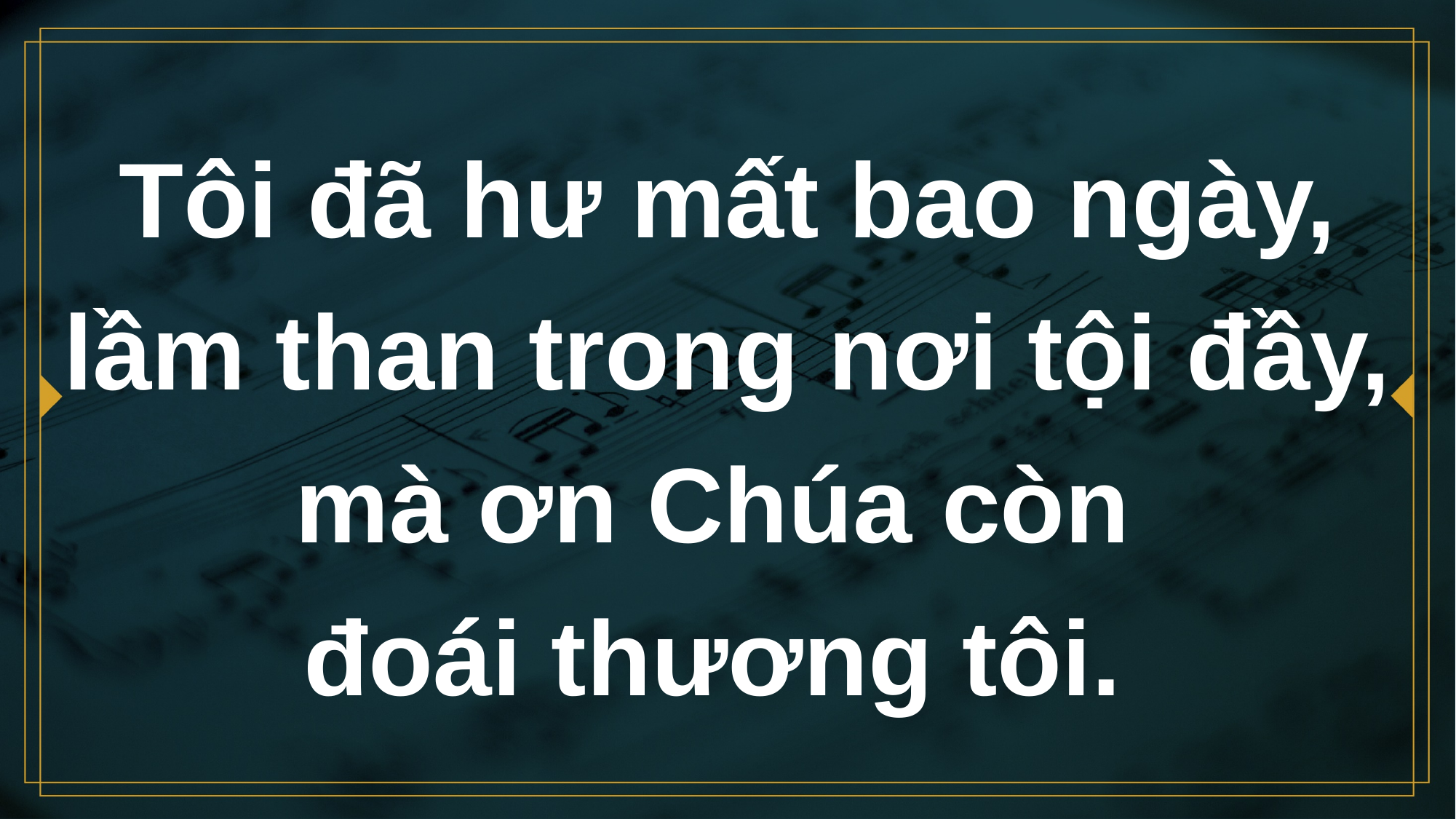

# Tôi đã hư mất bao ngày, lầm than trong nơi tội đầy, mà ơn Chúa còn đoái thương tôi.